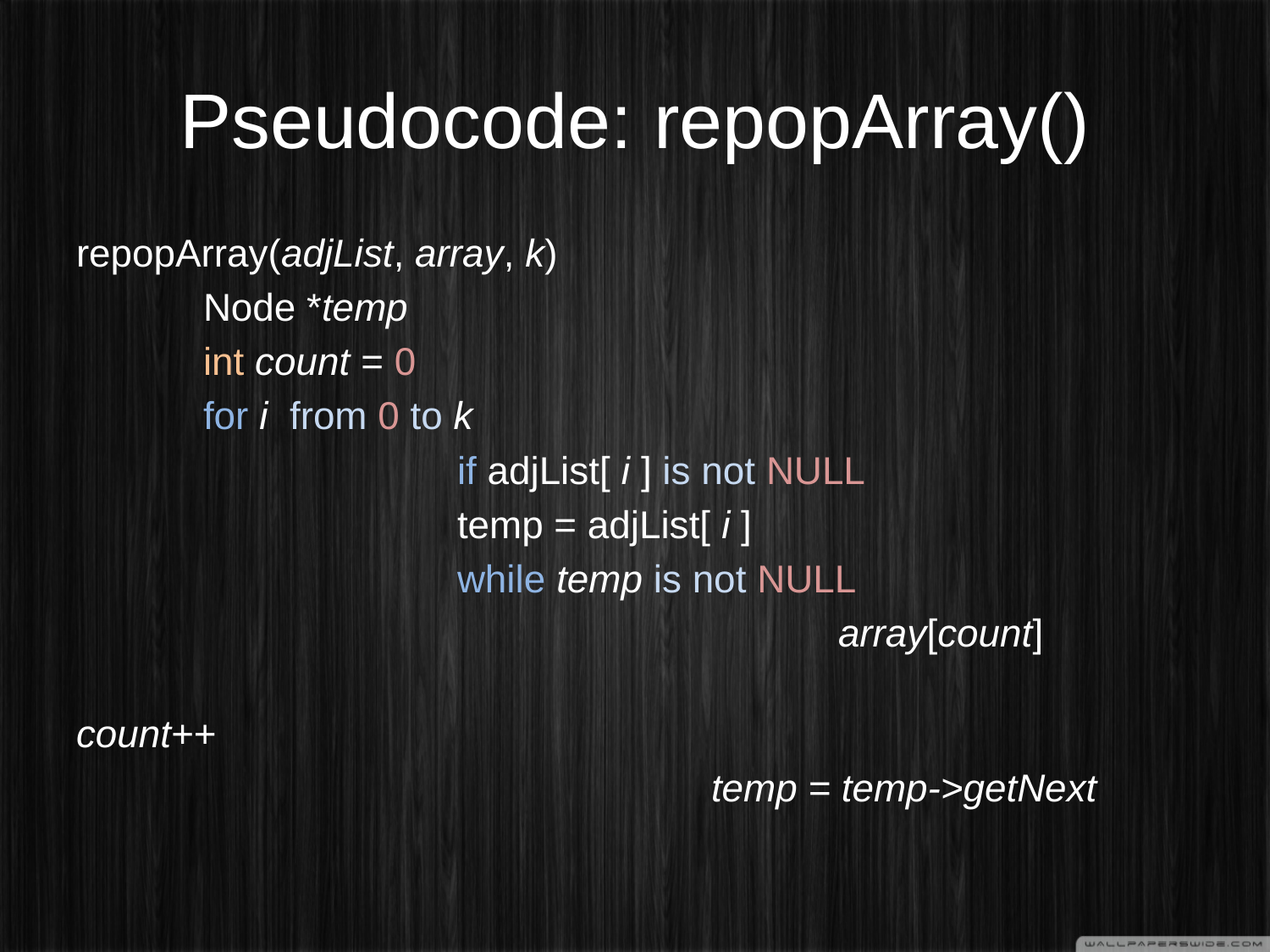

# Pseudocode: repopArray()
repopArray(adjList, array, k)
	Node *temp
	int count = 0
	for i  from 0 to k
		 	if adjList[ i ] is not NULL
	 	 	temp = adjList[ i ]
	 	 	while temp is not NULL
			 	 	 	array[count]
					 	 	 	count++
		 	 	 	temp = temp->getNext